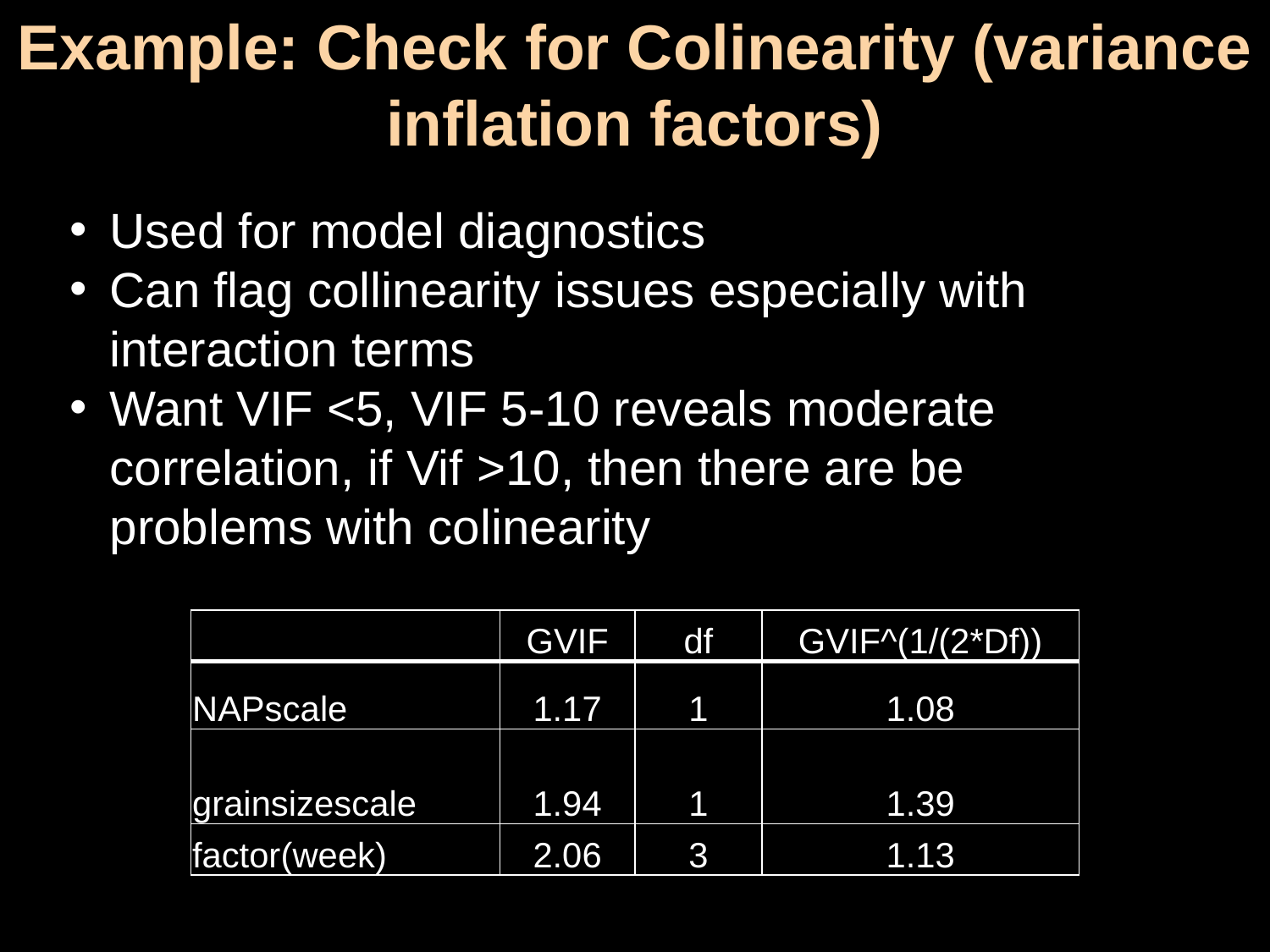

Example: Check for Colinearity (variance inflation factors)
Used for model diagnostics
Can flag collinearity issues especially with interaction terms
Want VIF <5, VIF 5-10 reveals moderate correlation, if Vif >10, then there are be problems with colinearity
|  | GVIF | df | GVIF^(1/(2\*Df)) |
| --- | --- | --- | --- |
| NAPscale | 1.17 | 1 | 1.08 |
| grainsizescale | 1.94 | 1 | 1.39 |
| factor(week) | 2.06 | 3 | 1.13 |